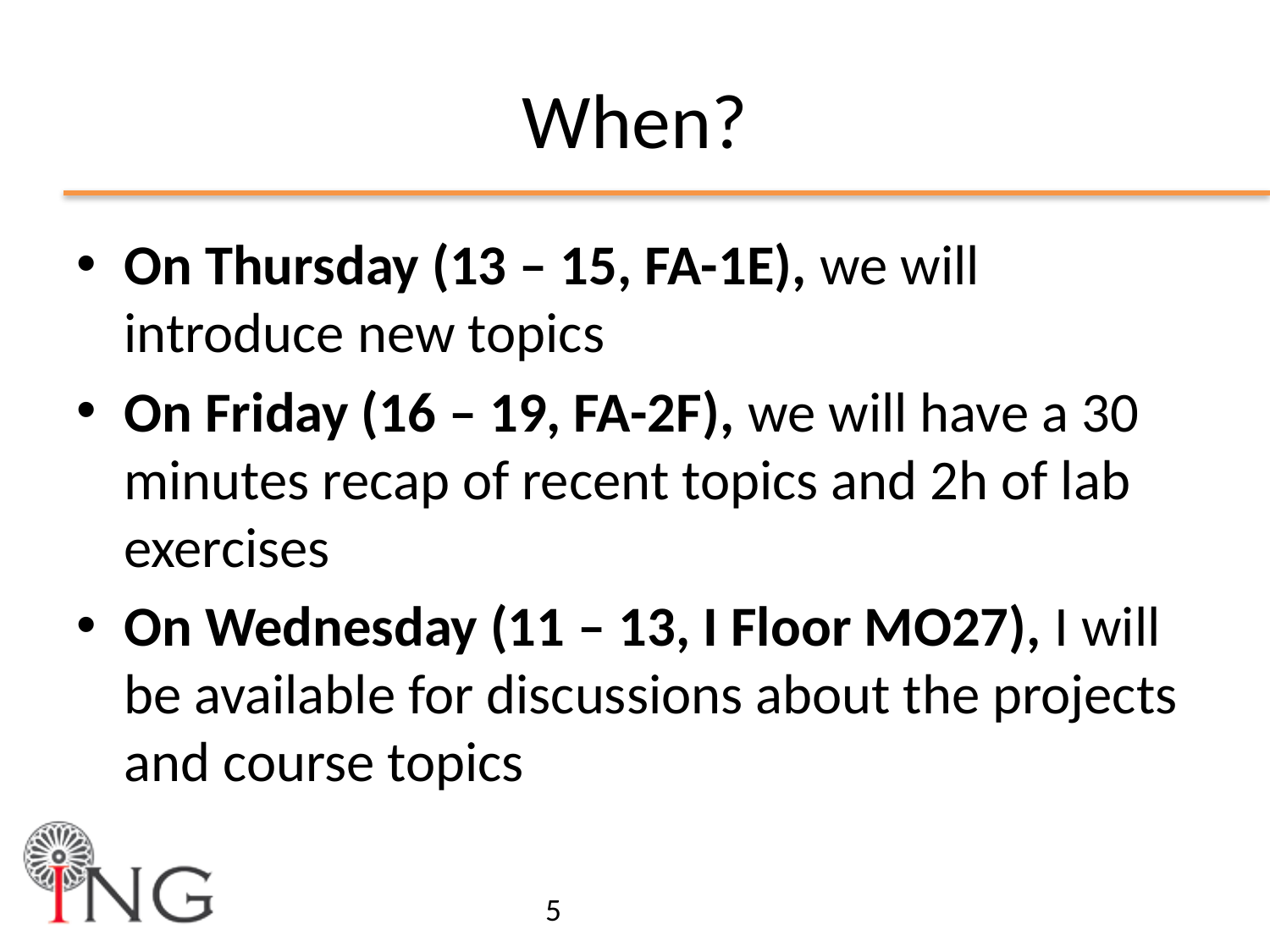

# When?
On Thursday (13 – 15, FA-1E), we will introduce new topics
On Friday (16 – 19, FA-2F), we will have a 30 minutes recap of recent topics and 2h of lab exercises
On Wednesday (11 – 13, I Floor MO27), I will be available for discussions about the projects and course topics
5